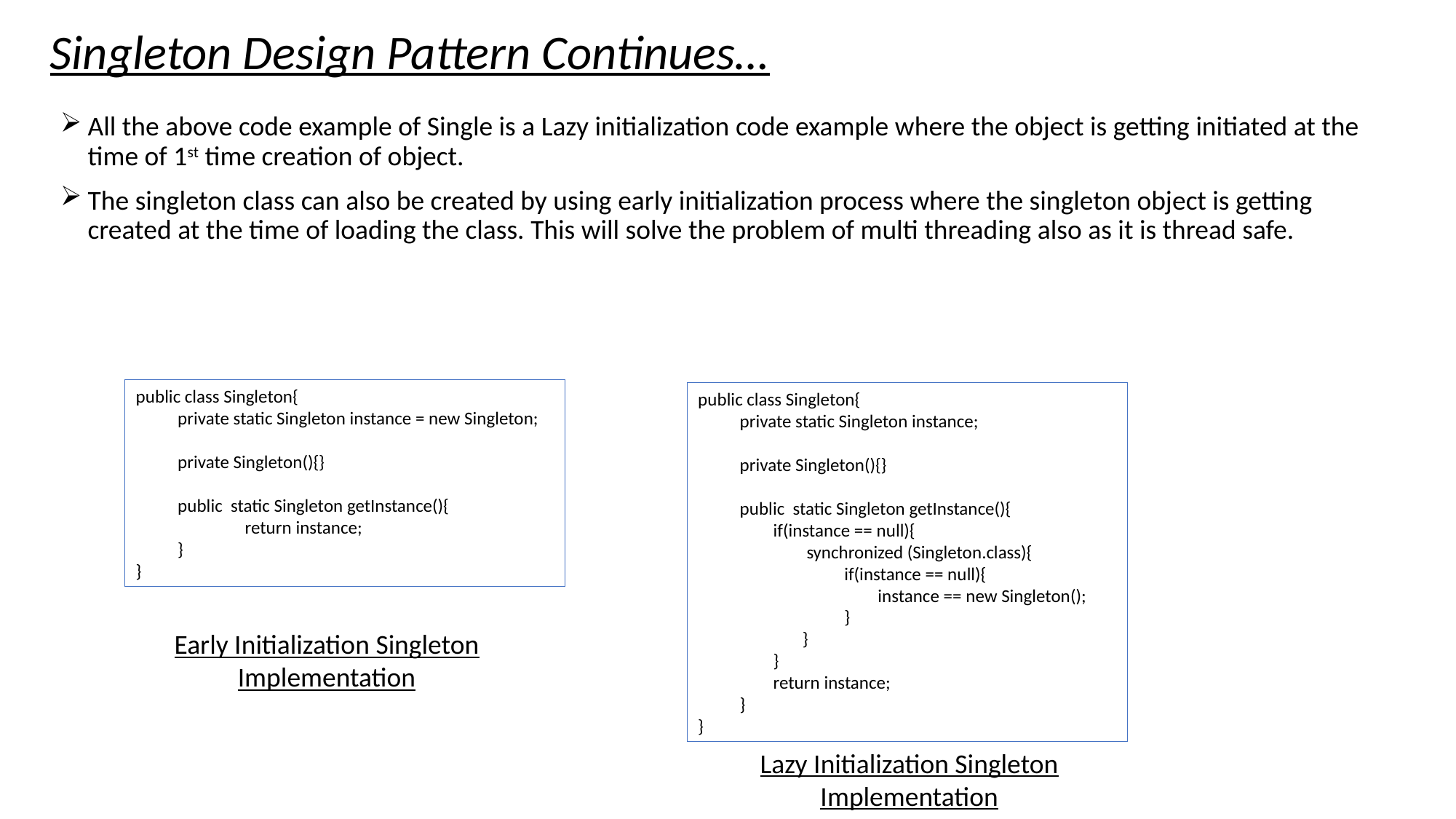

# Singleton Design Pattern Continues…
All the above code example of Single is a Lazy initialization code example where the object is getting initiated at the time of 1st time creation of object.
The singleton class can also be created by using early initialization process where the singleton object is getting created at the time of loading the class. This will solve the problem of multi threading also as it is thread safe.

public class Singleton{
          private static Singleton instance = new Singleton;

          private Singleton(){}

          public  static Singleton getInstance(){
	return instance;
          }
}
public class Singleton{
          private static Singleton instance;

          private Singleton(){}

          public  static Singleton getInstance(){
                  if(instance == null){
                          synchronized (Singleton.class){
                                   if(instance == null){
                                           instance == new Singleton();
                                   }
                         }
                  }
                  return instance;
          }
}
Early Initialization Singleton Implementation
Lazy Initialization Singleton Implementation